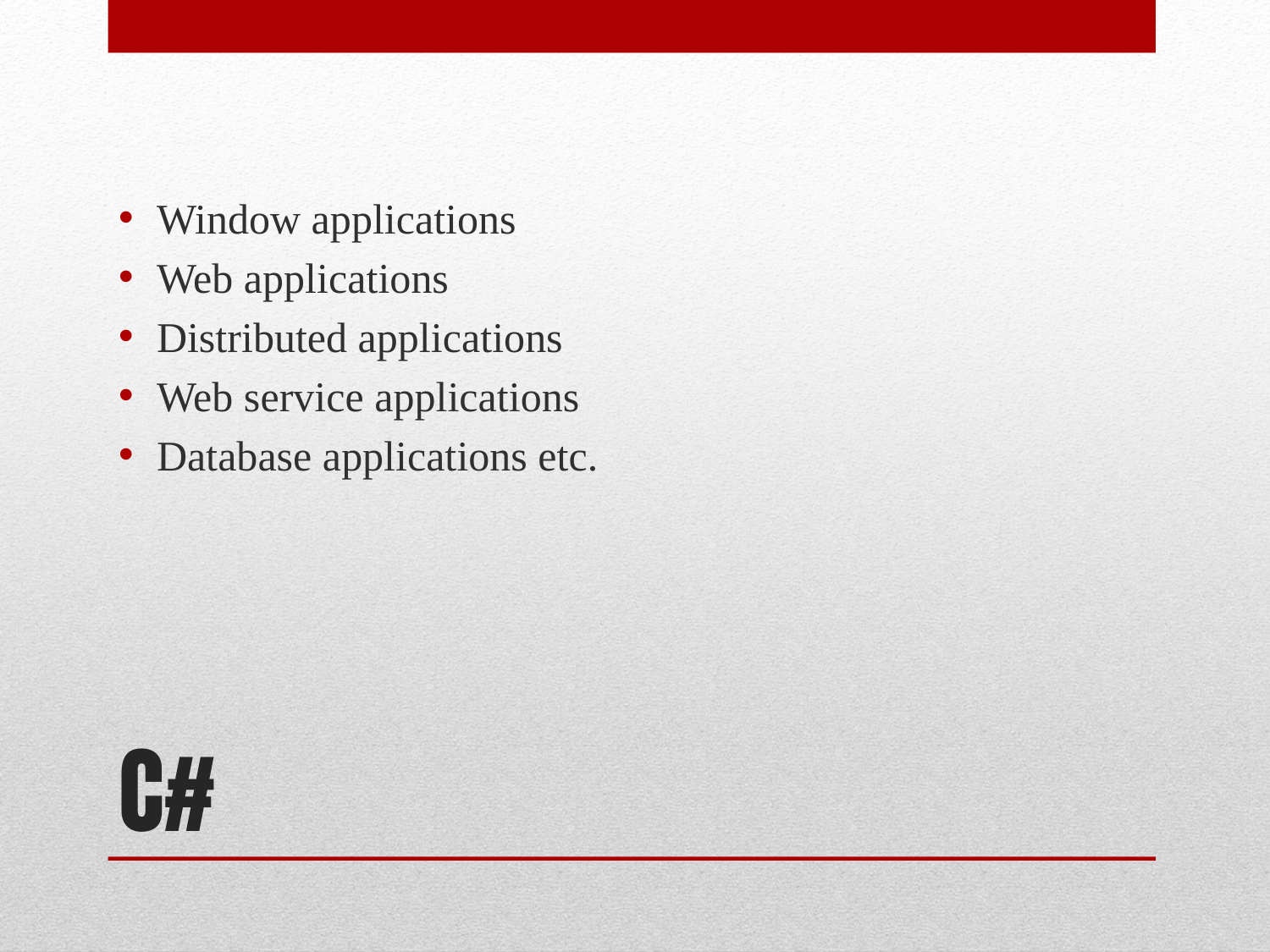

Window applications
Web applications
Distributed applications
Web service applications
Database applications etc.

# C#